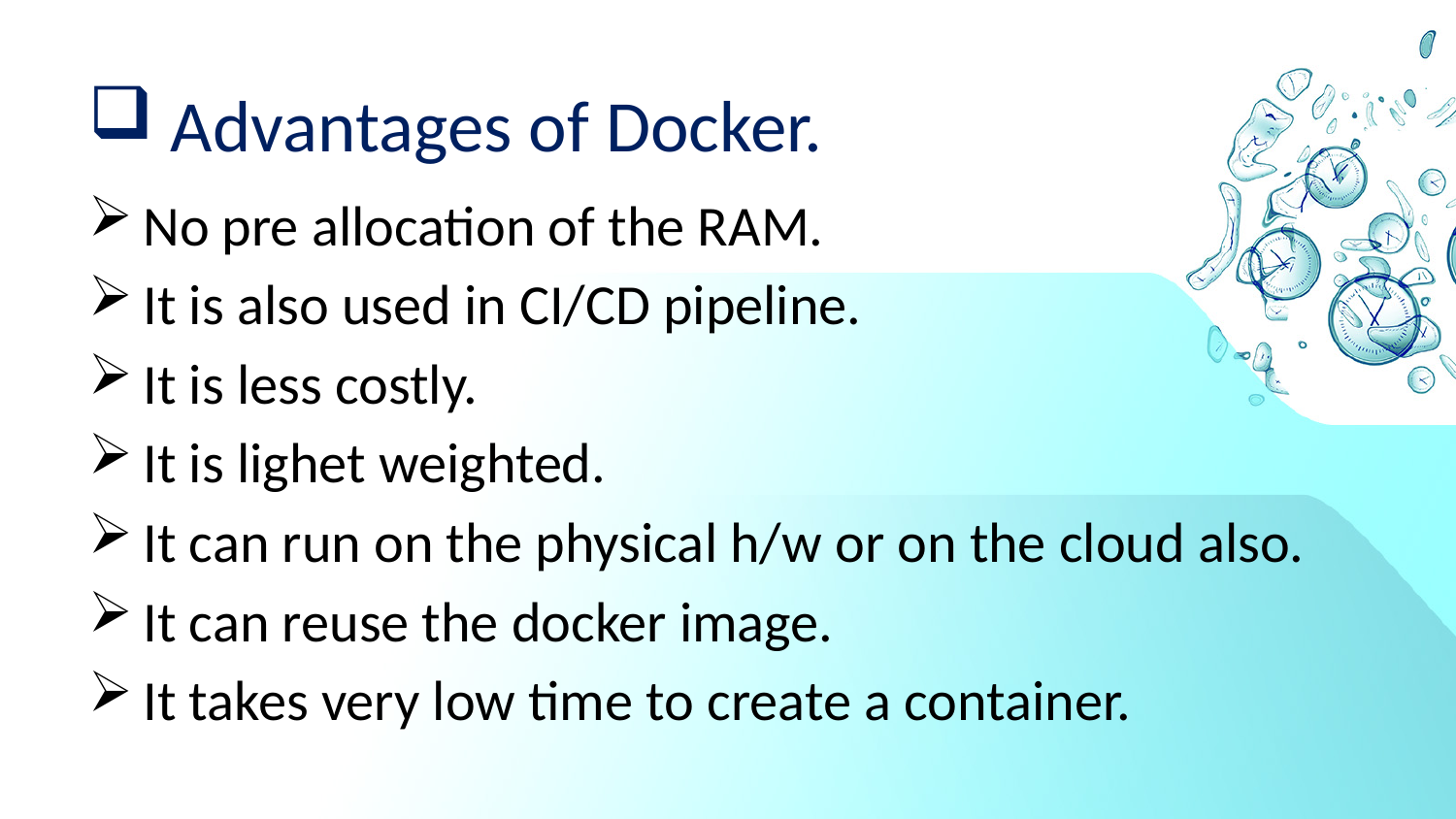

# Advantages of Docker.
No pre allocation of the RAM.
It is also used in CI/CD pipeline.
It is less costly.
It is lighet weighted.
It can run on the physical h/w or on the cloud also.
It can reuse the docker image.
It takes very low time to create a container.